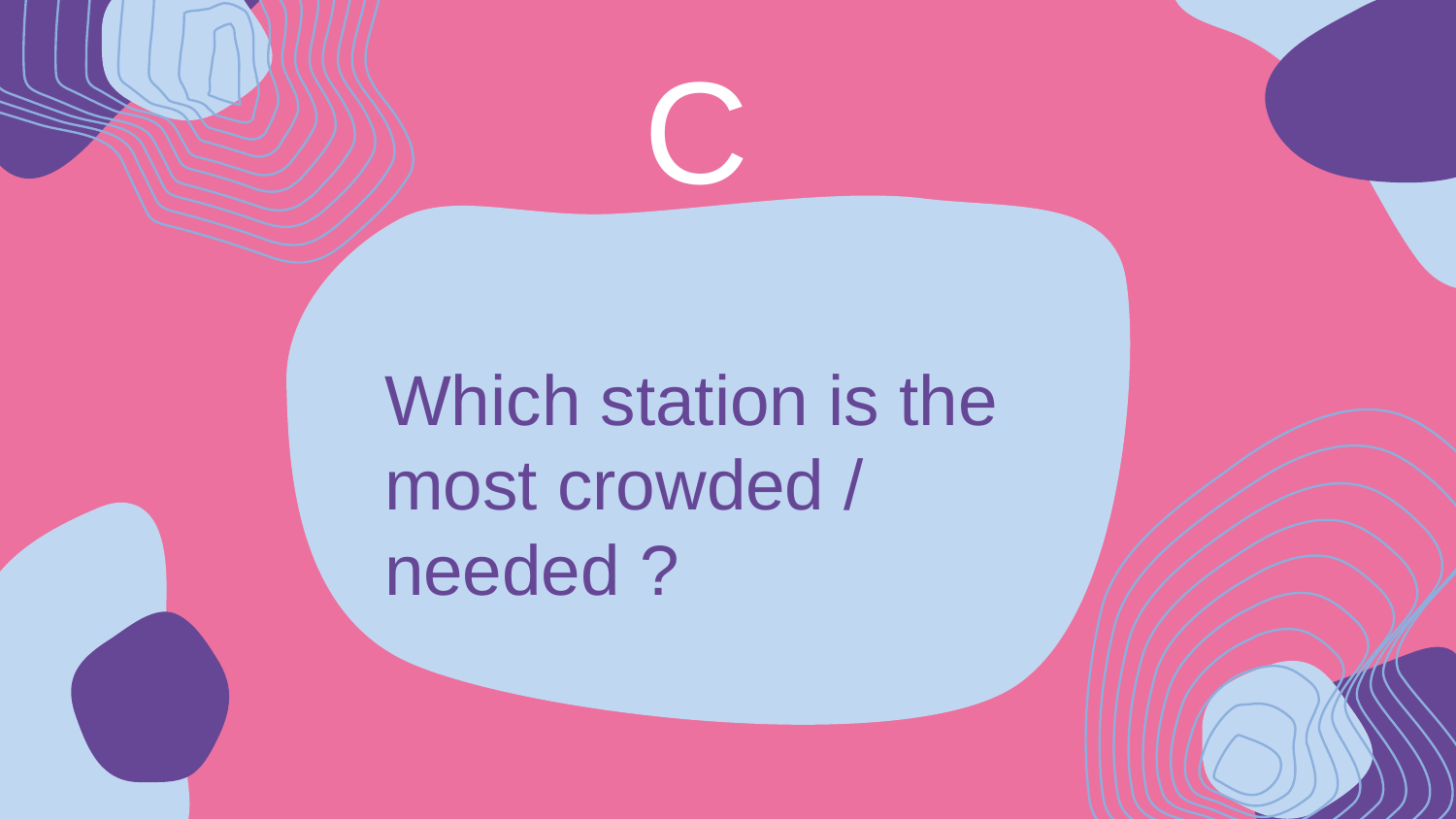

# C

Which station is the most crowded / needed ?